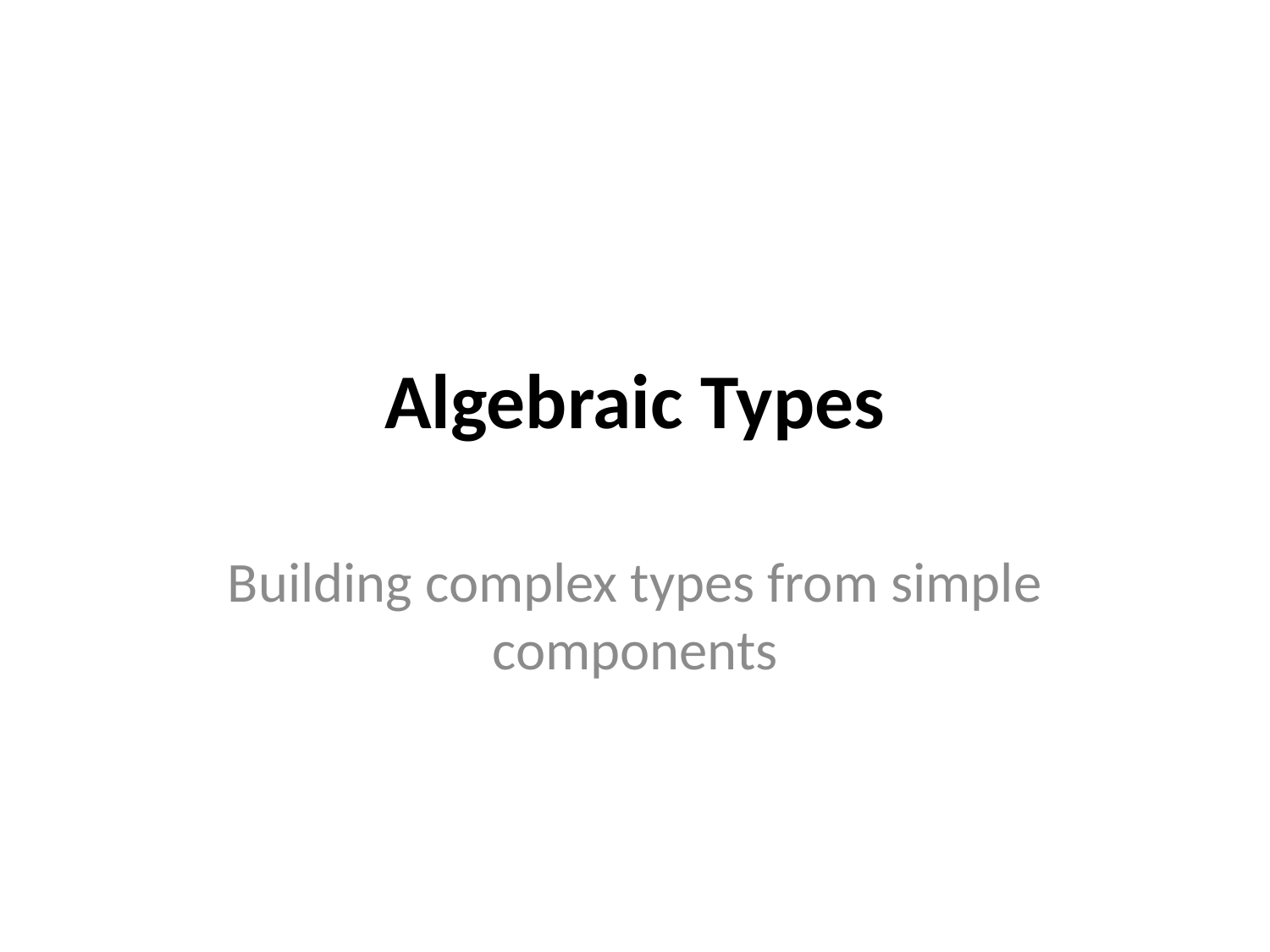

# Algebraic Types
Building complex types from simple components